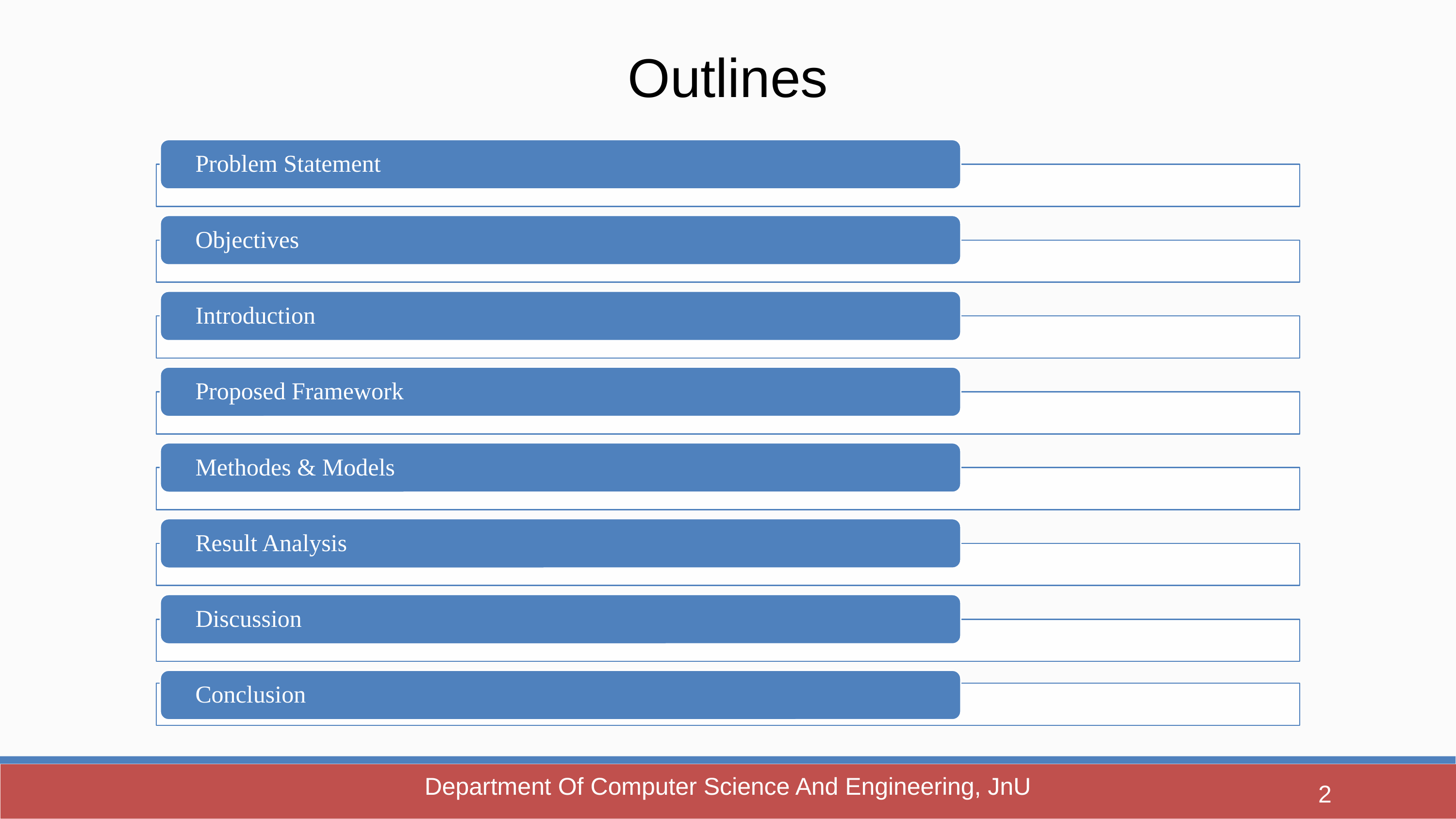

Outlines
Problem Statement
Objectives
Introduction
Proposed Framework
Methodes & Models
Result Analysis
Discussion
Conclusion
Department Of Computer Science And Engineering, JnU
2